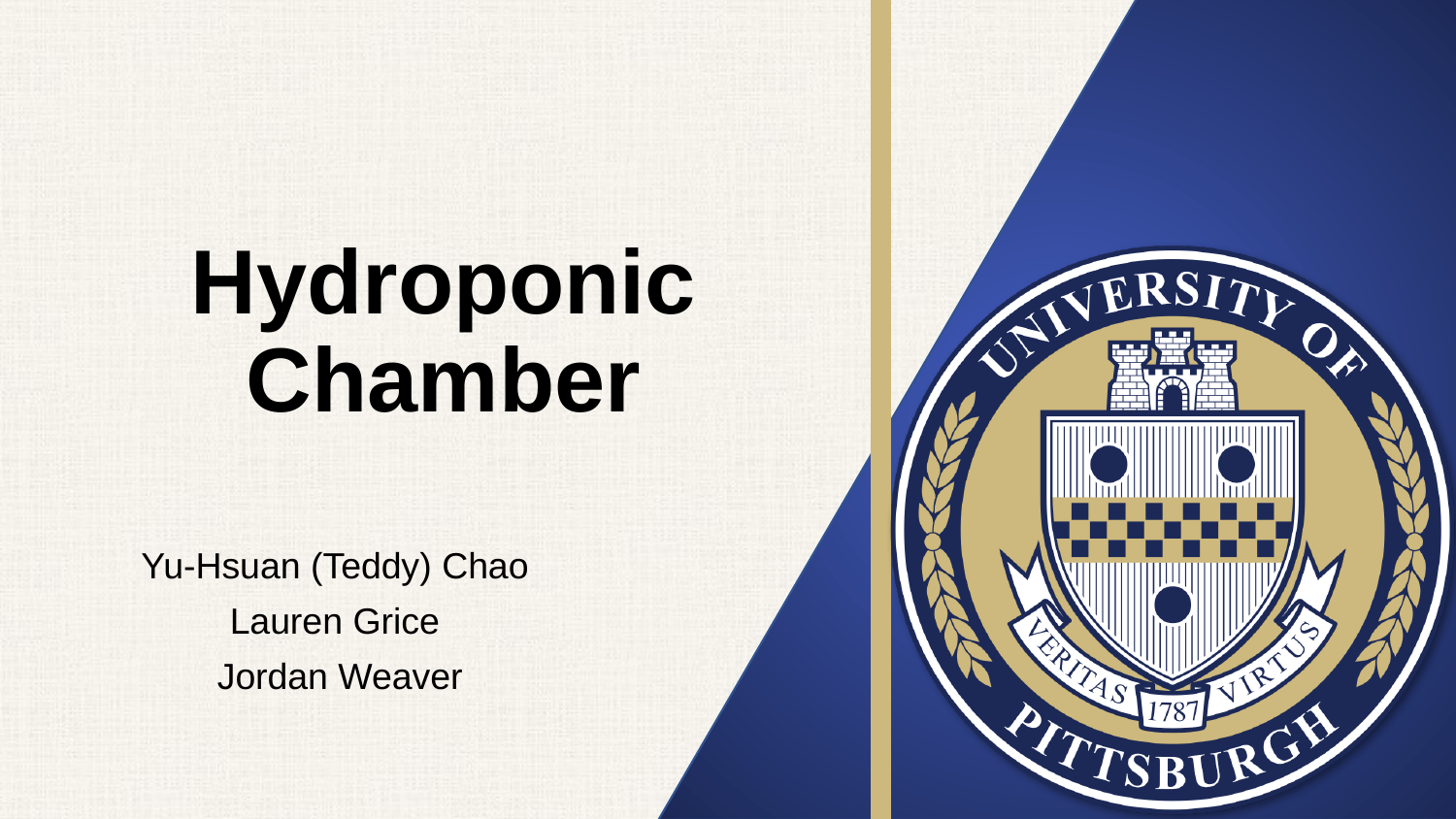

# Hydroponic Chamber
Yu-Hsuan (Teddy) Chao
Lauren Grice
Jordan Weaver